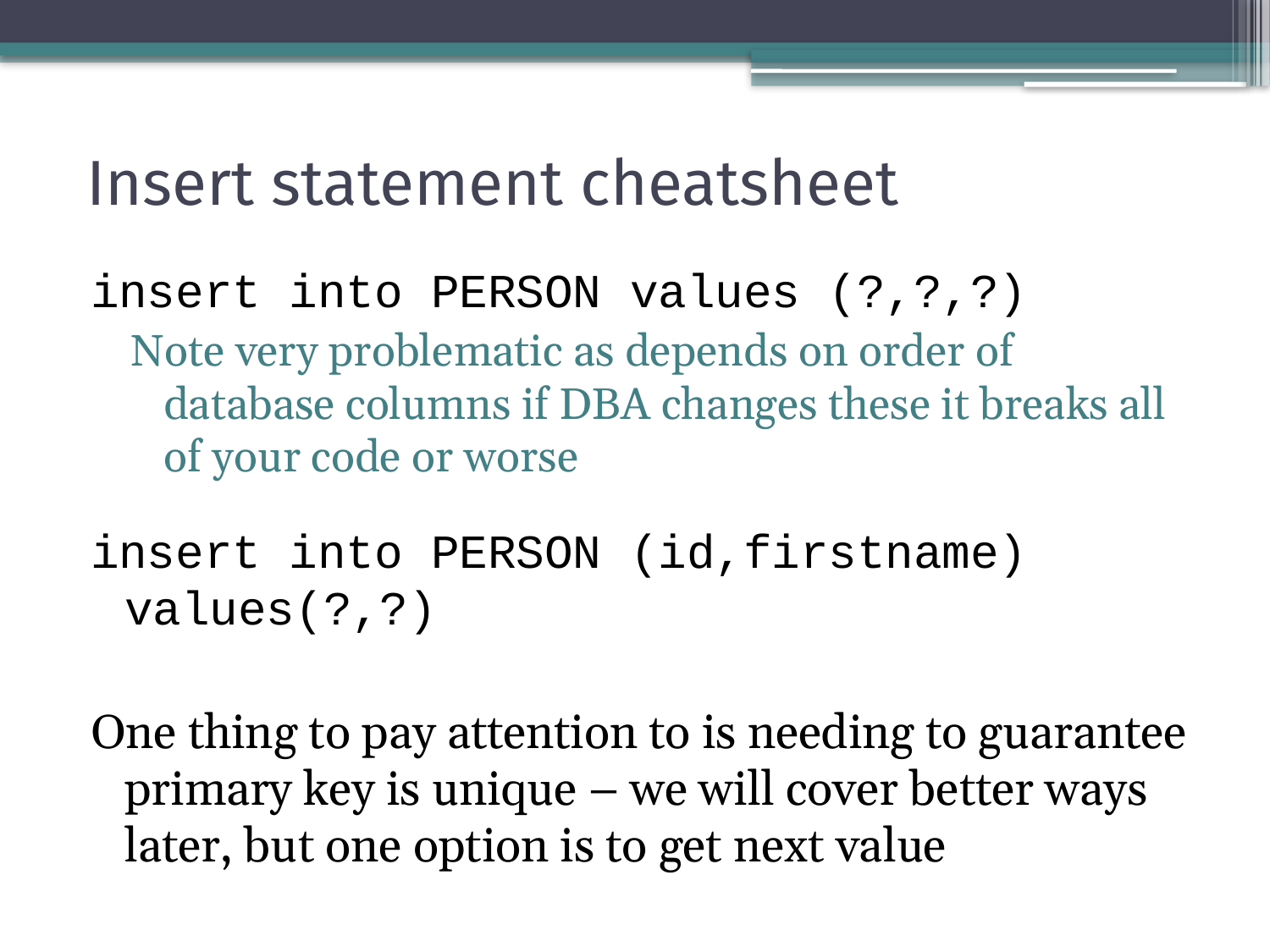

# Insert statement cheatsheet
insert into PERSON values (?,?,?)
Note very problematic as depends on order of database columns if DBA changes these it breaks all of your code or worse
insert into PERSON (id,firstname) values(?,?)

One thing to pay attention to is needing to guarantee primary key is unique – we will cover better ways later, but one option is to get next value